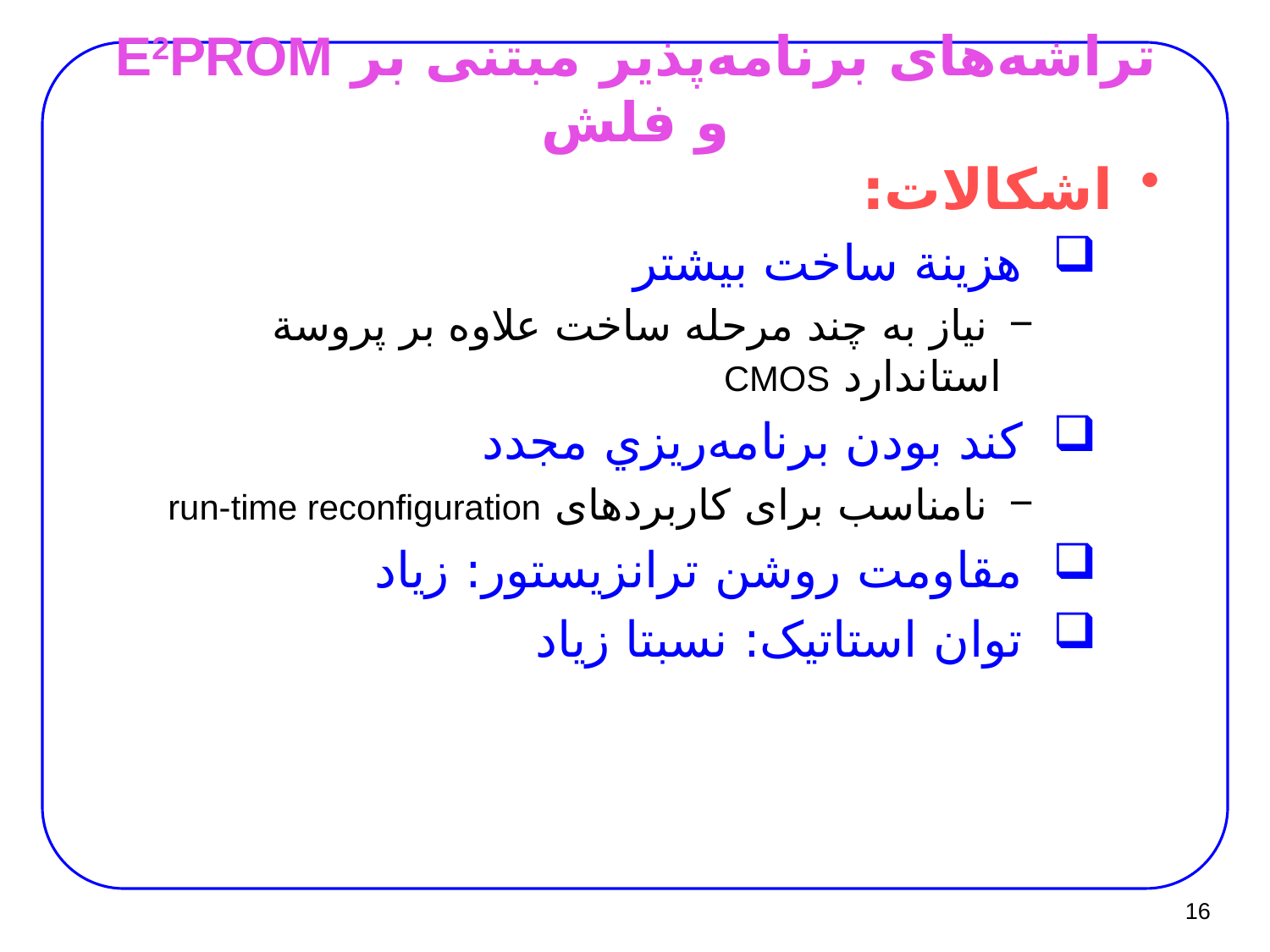

# تراشه‌های برنامه‌پذیر مبتنی بر E2PROM و فلش
اشکالات:
هزینة ساخت بیشتر
 نياز به چند مرحله ساخت علاوه بر پروسة استاندارد CMOS
کند بودن برنامه‌ريزي مجدد
 نامناسب برای کاربردهای run-time reconfiguration
مقاومت روشن ترانزيستور: زياد
توان استاتيک: نسبتا زياد

16